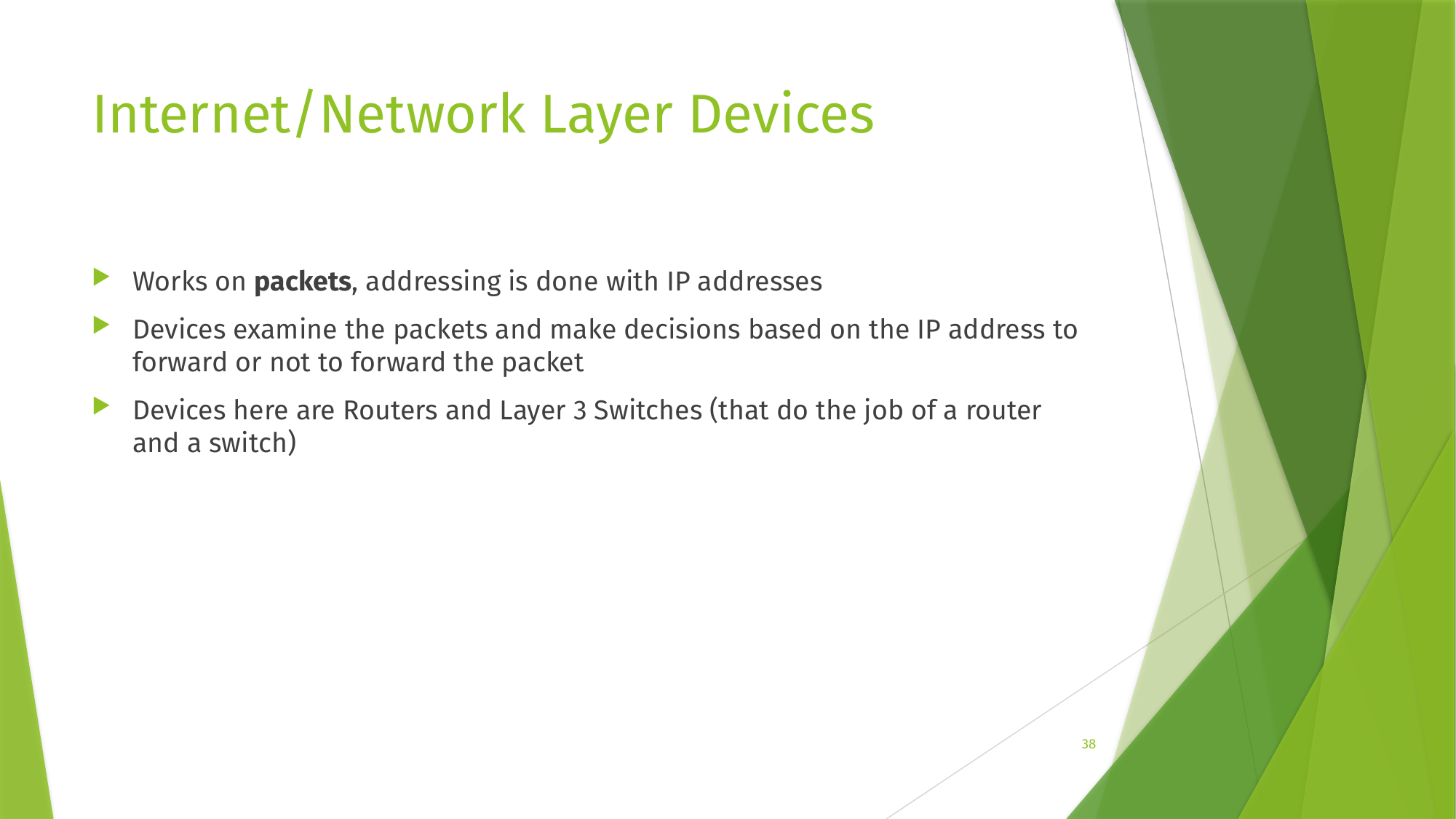

# Internet/Network Layer Devices
Works on packets, addressing is done with IP addresses
Devices examine the packets and make decisions based on the IP address to forward or not to forward the packet
Devices here are Routers and Layer 3 Switches (that do the job of a router and a switch)
38